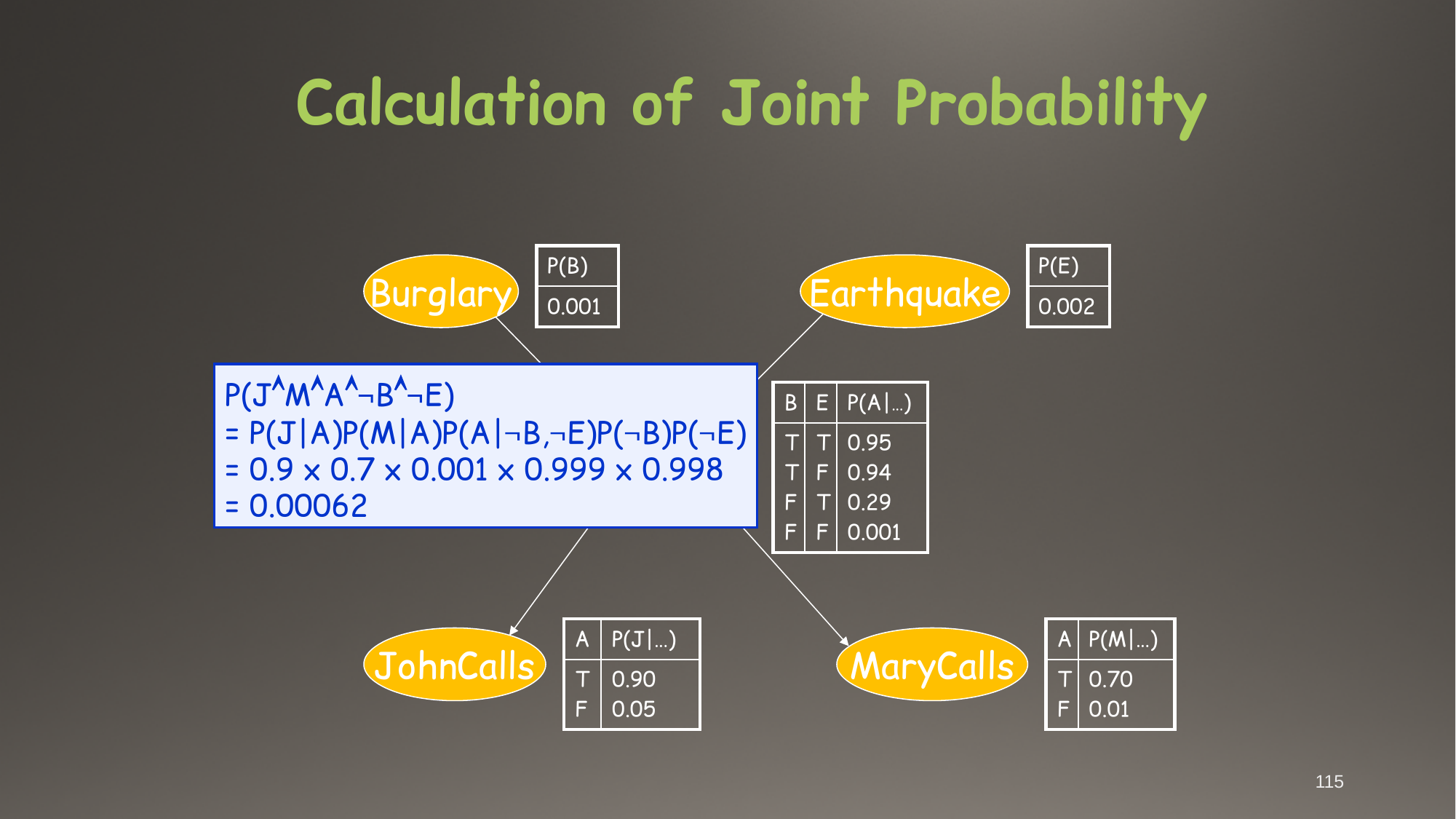

# Calculation of Joint Probability
| P(B) |
| --- |
| 0.001 |
| P(E) |
| --- |
| 0.002 |
Burglary
Earthquake

Alarm

JohnCalls
MaryCalls
P(J∧M∧A∧¬B∧¬E)
= P(J|A)P(M|A)P(A|¬B,¬E)P(¬B)P(¬E)
= 0.9 x 0.7 x 0.001 x 0.999 x 0.998
= 0.00062
| B | E | P(A|…) |
| --- | --- | --- |
| TTFF | TFTF | 0.95 0.94 0.29 0.001 |
| A | P(J|…) |
| --- | --- |
| TF | 0.90 0.05 |
| A | P(M|…) |
| --- | --- |
| TF | 0.70 0.01 |
115